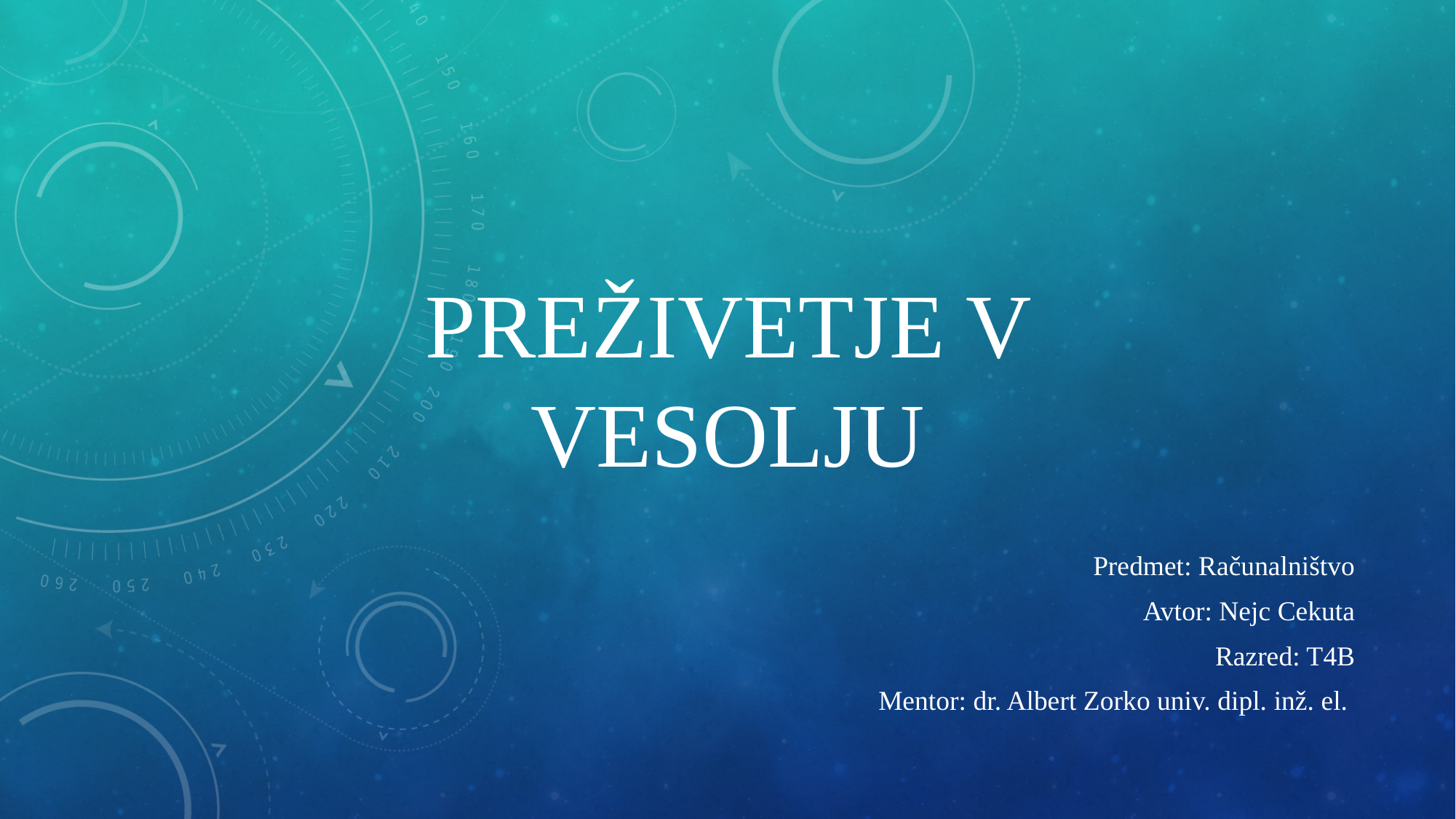

# Preživetje v vesolju
Predmet: Računalništvo
Avtor: Nejc Cekuta
Razred: T4B
Mentor: dr. Albert Zorko univ. dipl. inž. el.